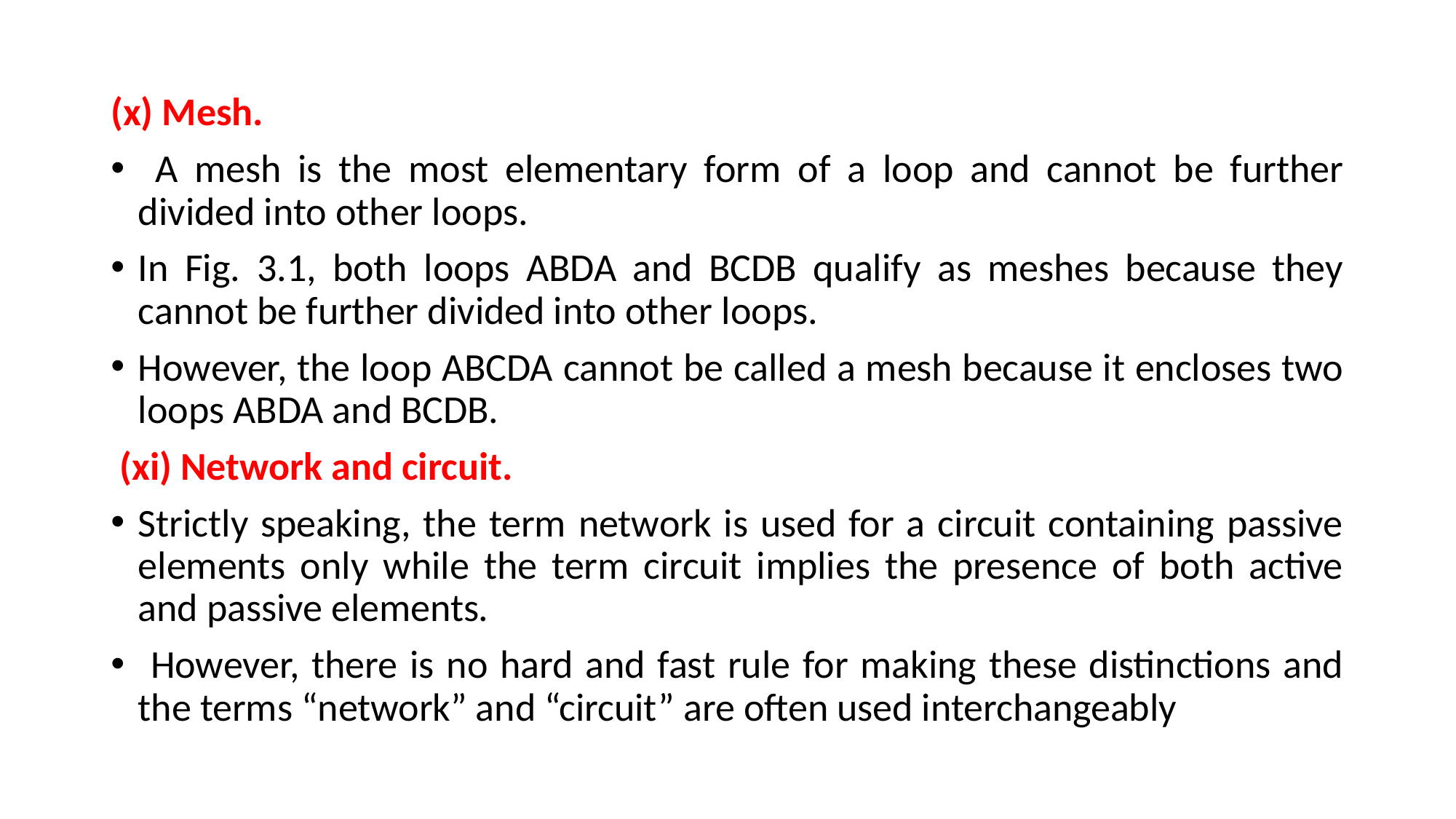

(x) Mesh.
 A mesh is the most elementary form of a loop and cannot be further divided into other loops.
In Fig. 3.1, both loops ABDA and BCDB qualify as meshes because they cannot be further divided into other loops.
However, the loop ABCDA cannot be called a mesh because it encloses two loops ABDA and BCDB.
 (xi) Network and circuit.
Strictly speaking, the term network is used for a circuit containing passive elements only while the term circuit implies the presence of both active and passive elements.
 However, there is no hard and fast rule for making these distinctions and the terms “network” and “circuit” are often used interchangeably